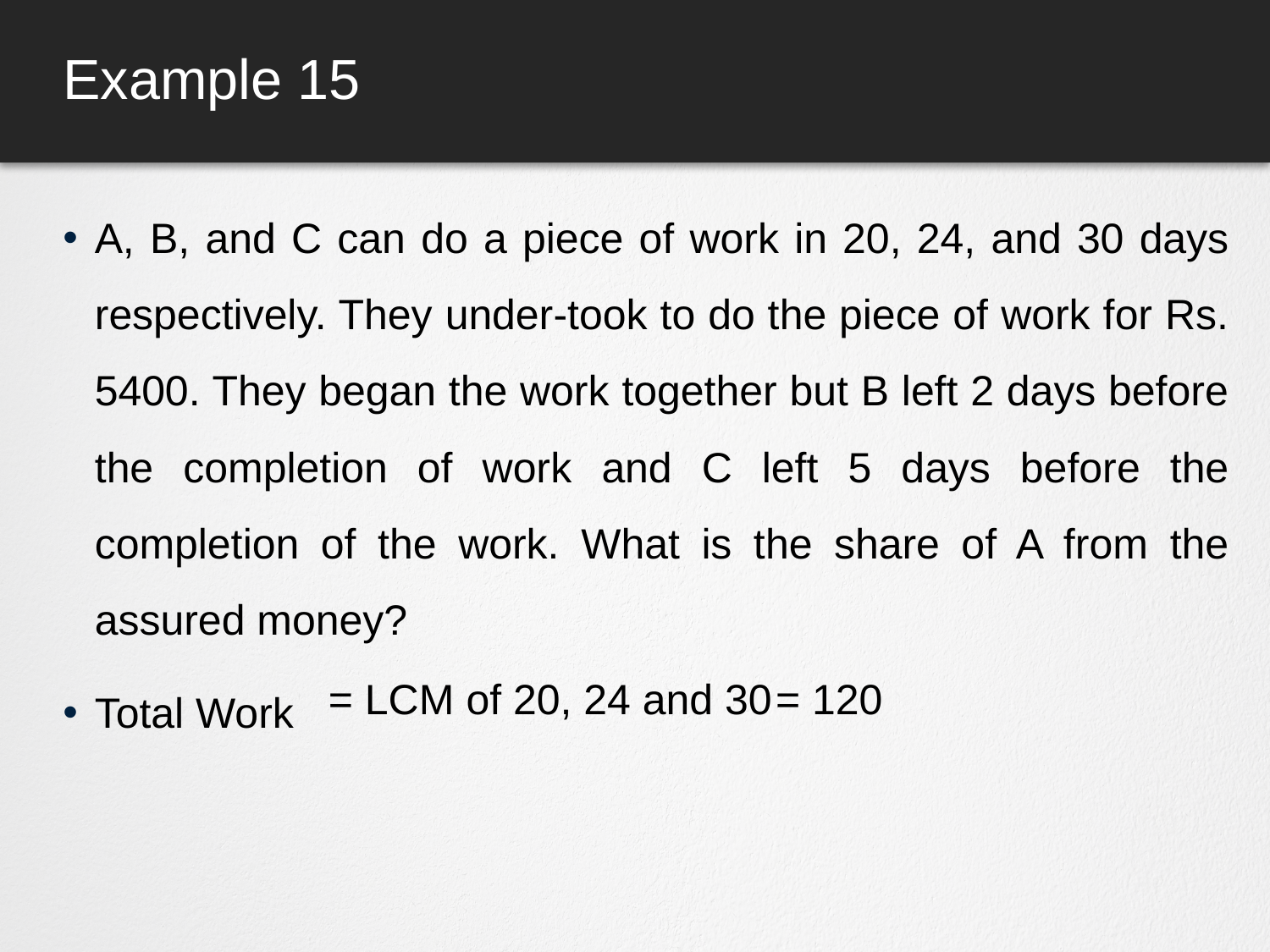

# Example 15
A, B, and C can do a piece of work in 20, 24, and 30 days respectively. They under-took to do the piece of work for Rs. 5400. They began the work together but B left 2 days before the completion of work and C left 5 days before the completion of the work. What is the share of A from the assured money?
Total Work
= 120
= LCM of 20, 24 and 30